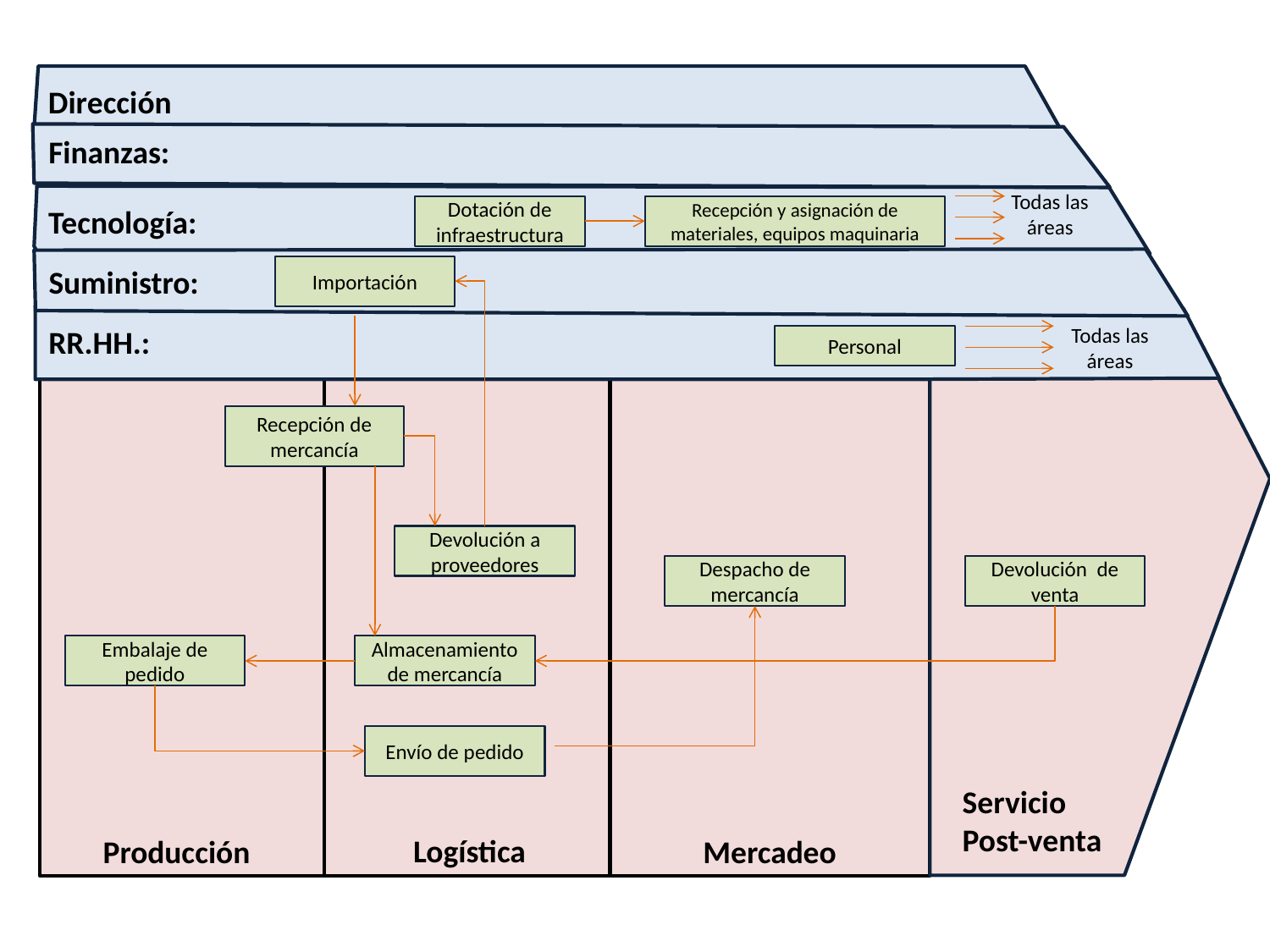

Dirección

Finanzas:

Tecnología:

Suministro:

RR.HH.:

Servicio Post-venta
Logística
Producción
Mercadeo
Todas las áreas
Dotación de infraestructura
Recepción y asignación de materiales, equipos maquinaria
Importación
Todas las áreas
Personal
Recepción de mercancía
Devolución a proveedores
Despacho de mercancía
Devolución  de venta
Embalaje de pedido
Almacenamiento de mercancía
Envío de pedido